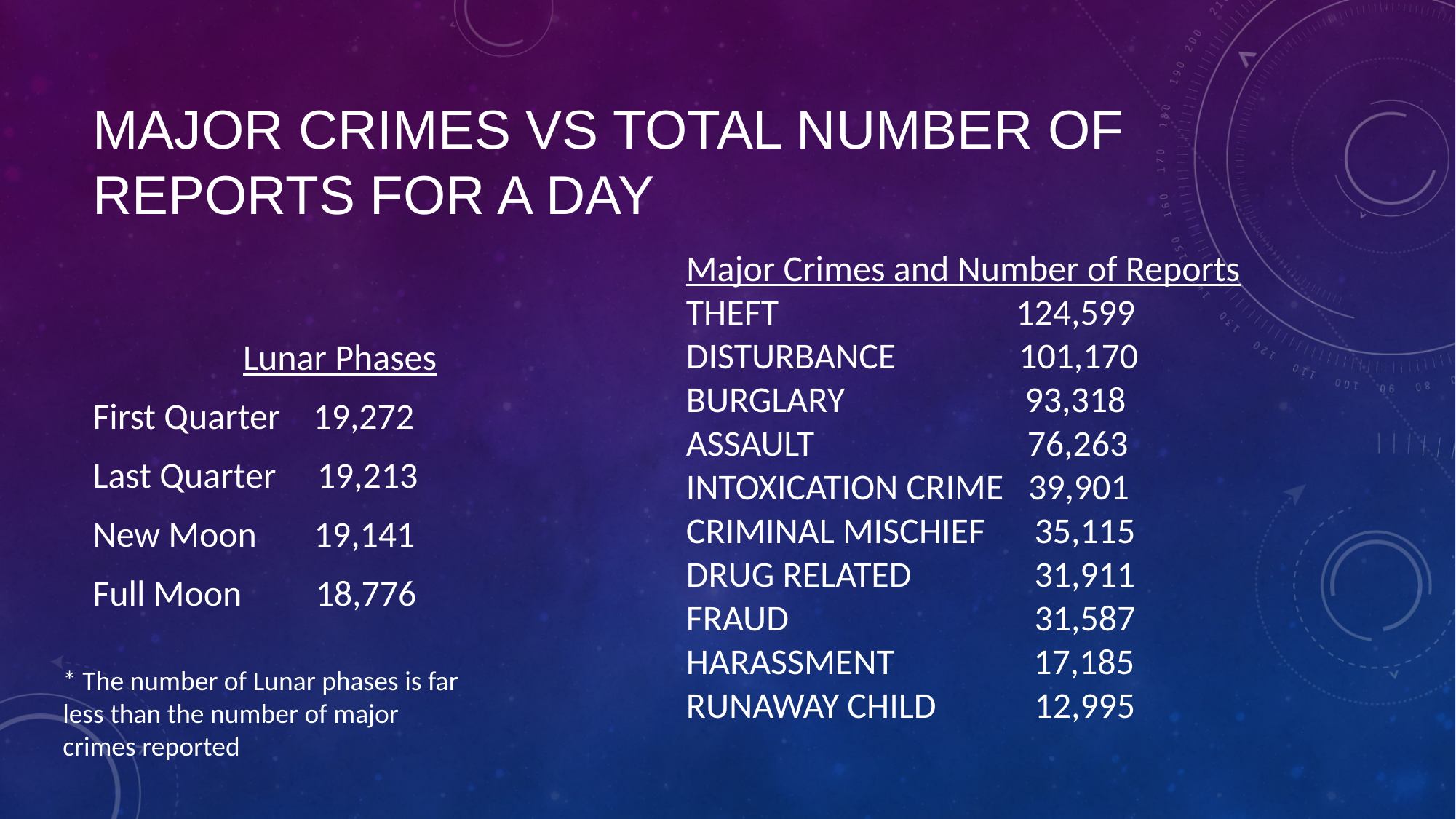

# major crimes vs total number of reports for a day
Major Crimes and Number of Reports
THEFT                             124,599
DISTURBANCE               101,170
BURGLARY                      93,318
ASSAULT                          76,263
INTOXICATION CRIME   39,901
CRIMINAL MISCHIEF      35,115
DRUG RELATED               31,911
FRAUD                              31,587
HARASSMENT                 17,185
RUNAWAY CHILD            12,995
Lunar Phases
First Quarter    19,272
Last Quarter     19,213
New Moon       19,141
Full Moon         18,776
* The number of Lunar phases is far less than the number of major crimes reported